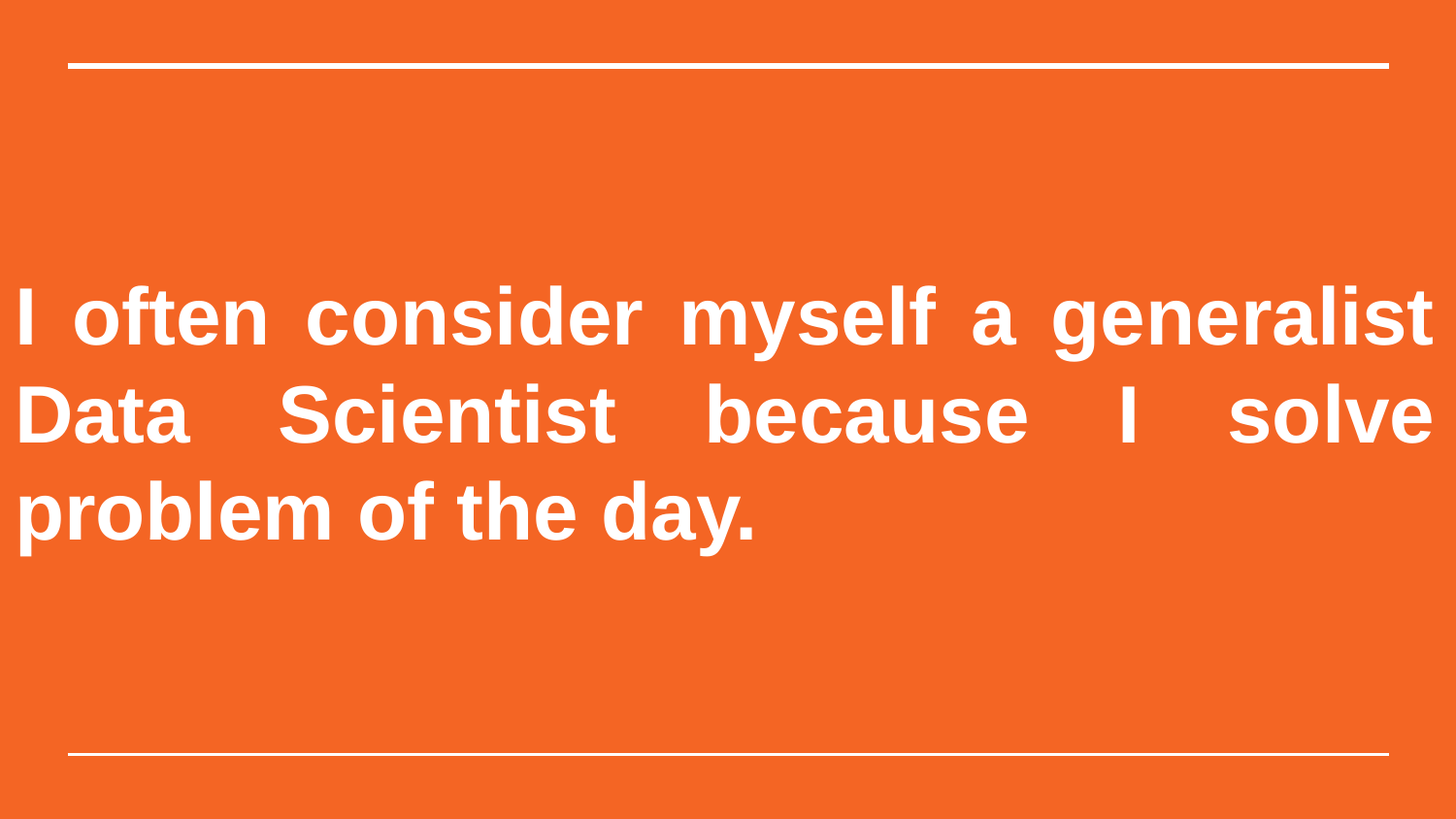

# I often consider myself a generalist Data Scientist because I solve problem of the day.